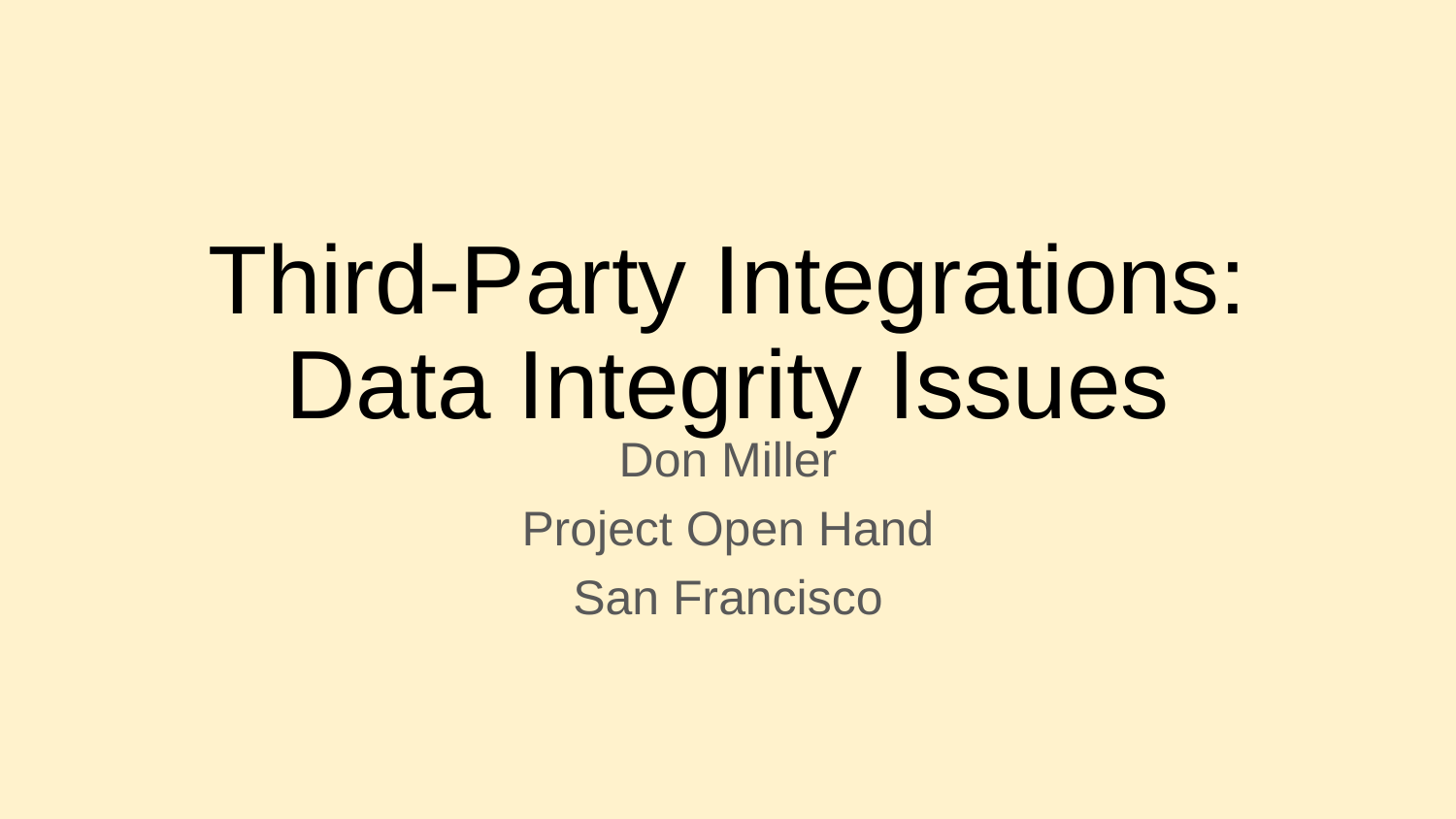

# Third-Party Integrations: Data Integrity Issues
Don Miller
Project Open Hand
San Francisco